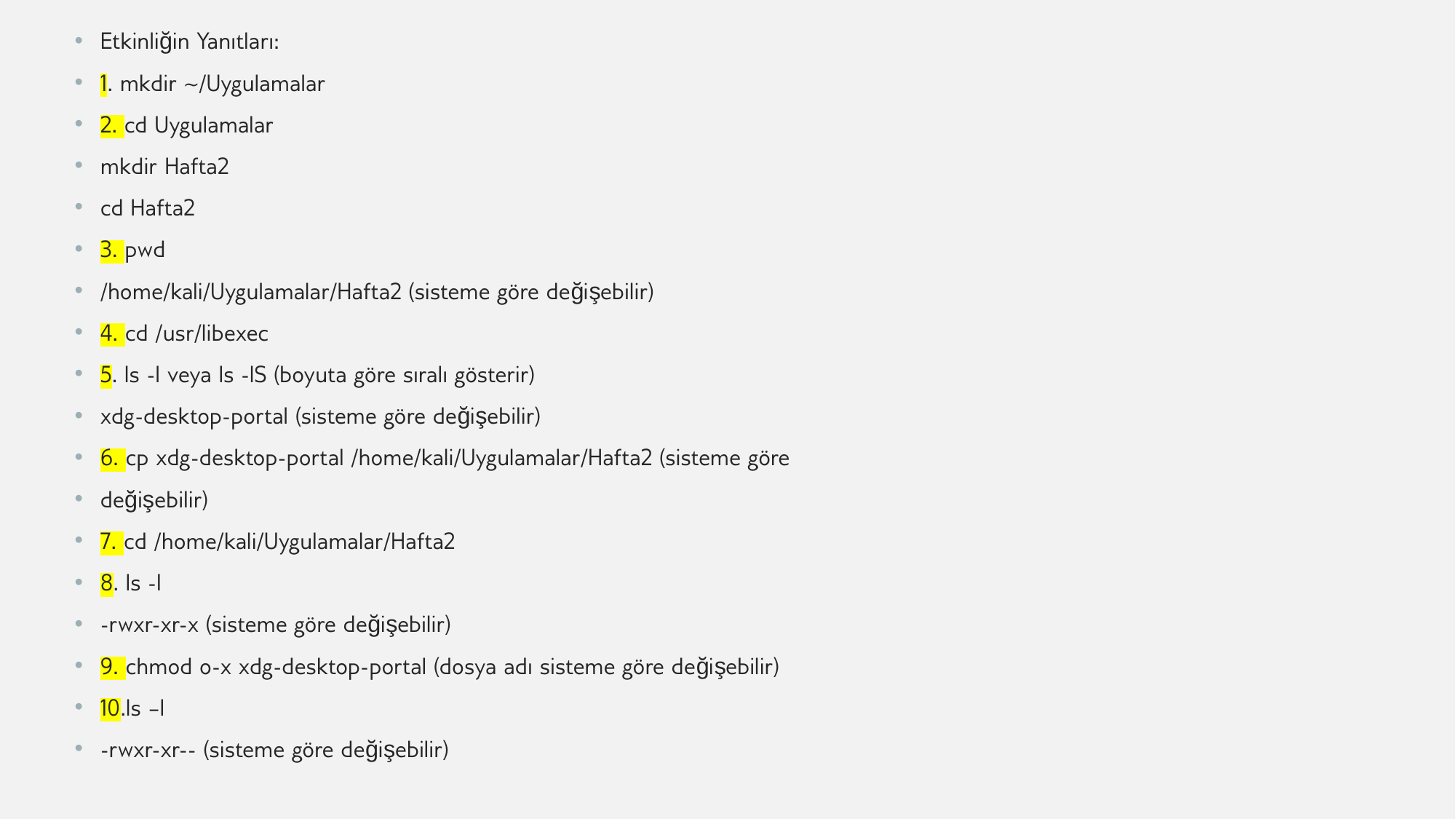

Etkinliğin Yanıtları:
1. mkdir ~/Uygulamalar
2. cd Uygulamalar
mkdir Hafta2
cd Hafta2
3. pwd
/home/kali/Uygulamalar/Hafta2 (sisteme göre değişebilir)
4. cd /usr/libexec
5. ls -l veya ls -lS (boyuta göre sıralı gösterir)
xdg-desktop-portal (sisteme göre değişebilir)
6. cp xdg-desktop-portal /home/kali/Uygulamalar/Hafta2 (sisteme göre
değişebilir)
7. cd /home/kali/Uygulamalar/Hafta2
8. ls -l
-rwxr-xr-x (sisteme göre değişebilir)
9. chmod o-x xdg-desktop-portal (dosya adı sisteme göre değişebilir)
10.ls –l
-rwxr-xr-- (sisteme göre değişebilir)